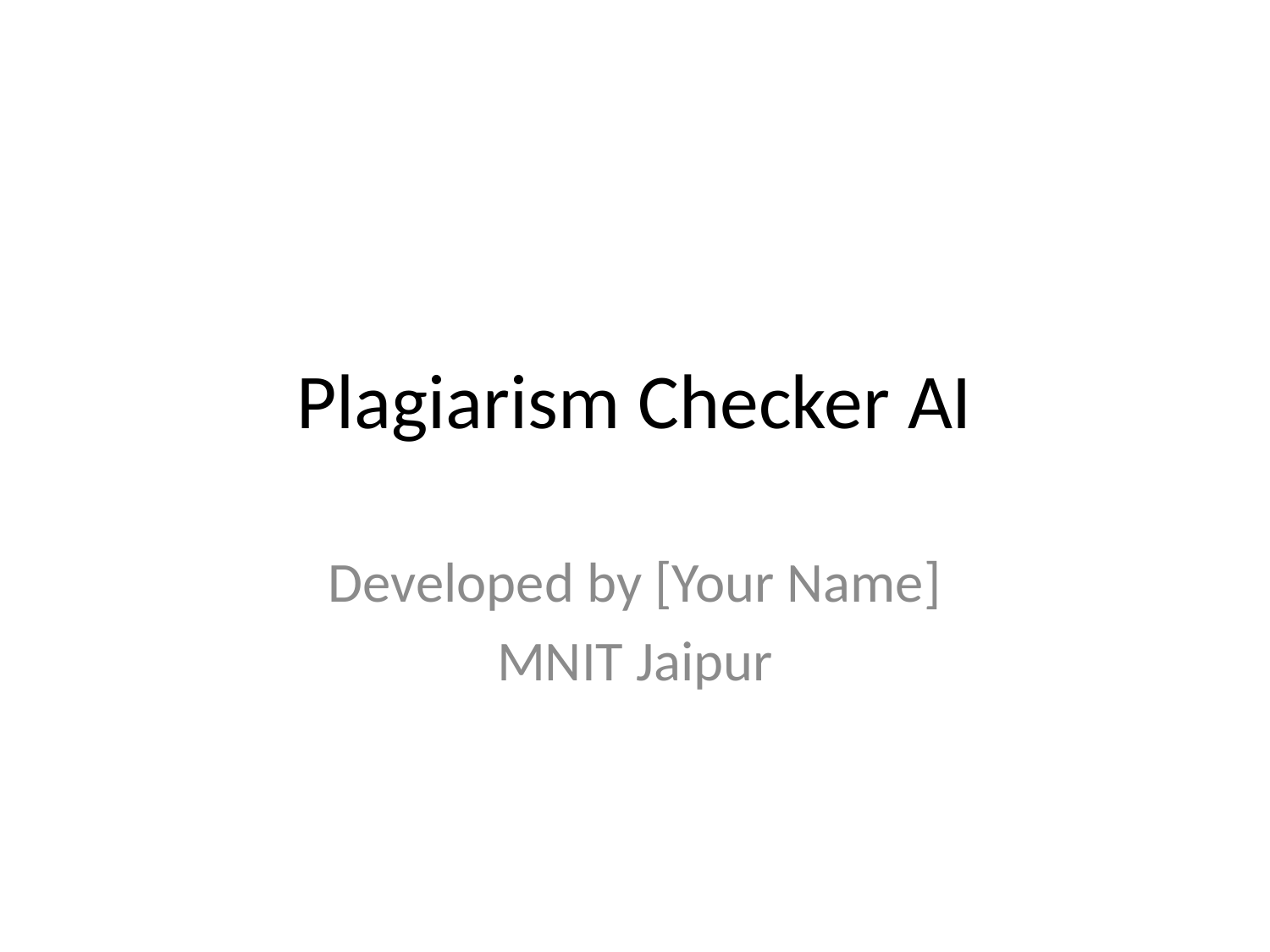

# Plagiarism Checker AI
Developed by [Your Name]
MNIT Jaipur